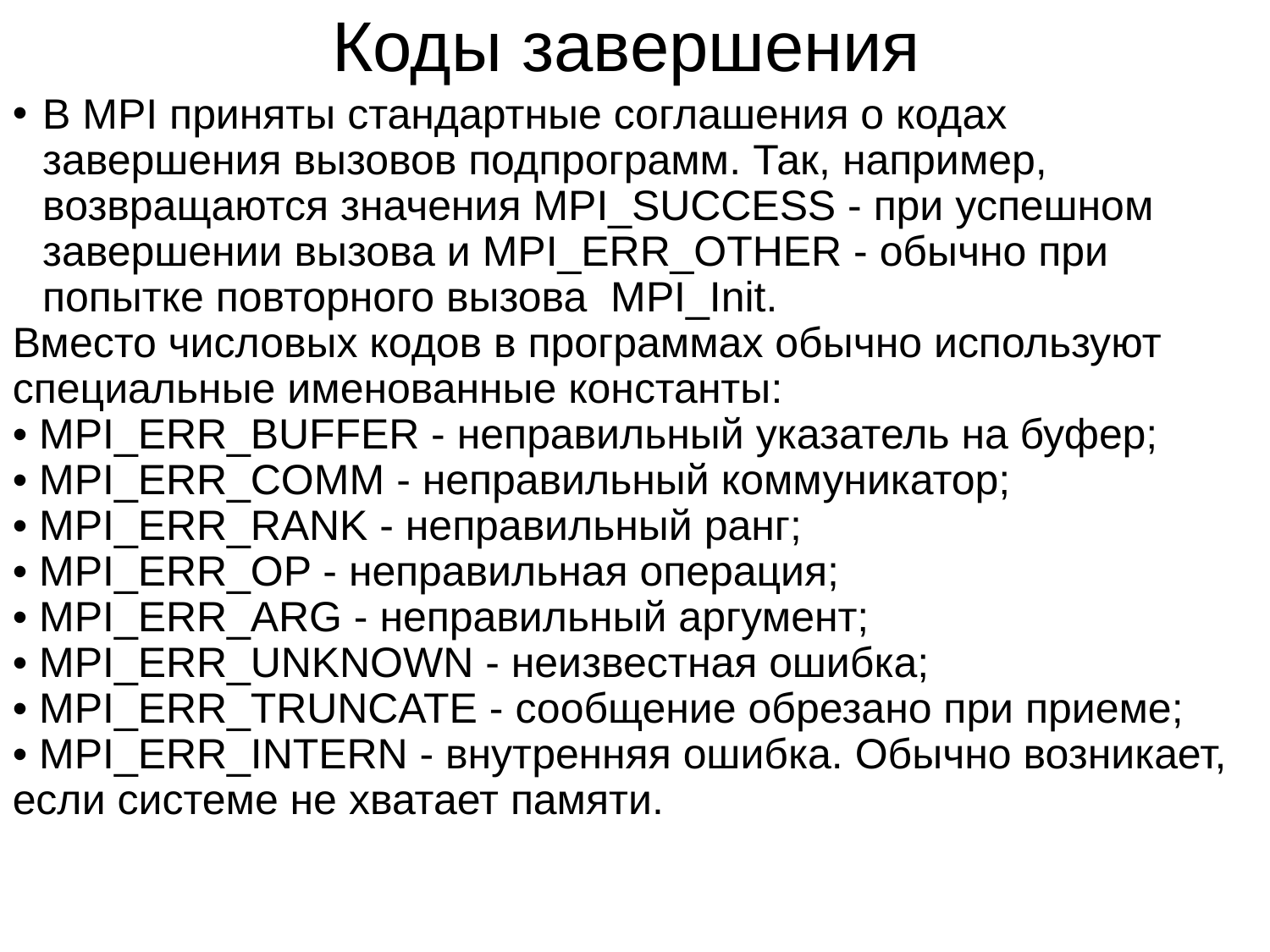

Коды завершения
В MPI приняты стандартные соглашения о кодах завершения вызовов подпрограмм. Так, например, возвращаются значения MPI_SUCCESS - при успешном завершении вызова и MPI_ERR_OTHER - обычно при попытке повторного вызова  MPI_Init.
Вместо числовых кодов в программах обычно используют специальные именованные константы:
• MPI_ERR_BUFFER - неправильный указатель на буфер;
• MPI_ERR_COMM - неправильный коммуникатор;
• MPI_ERR_RANK - неправильный ранг;
• MPI_ERR_OP - неправильная операция;
• MPI_ERR_ARG - неправильный аргумент;
• MPI_ERR_UNKNOWN - неизвестная ошибка;
• MPI_ERR_TRUNCATE - сообщение обрезано при приеме;
• MPI_ERR_INTERN - внутренняя ошибка. Обычно возникает, если системе не хватает памяти.